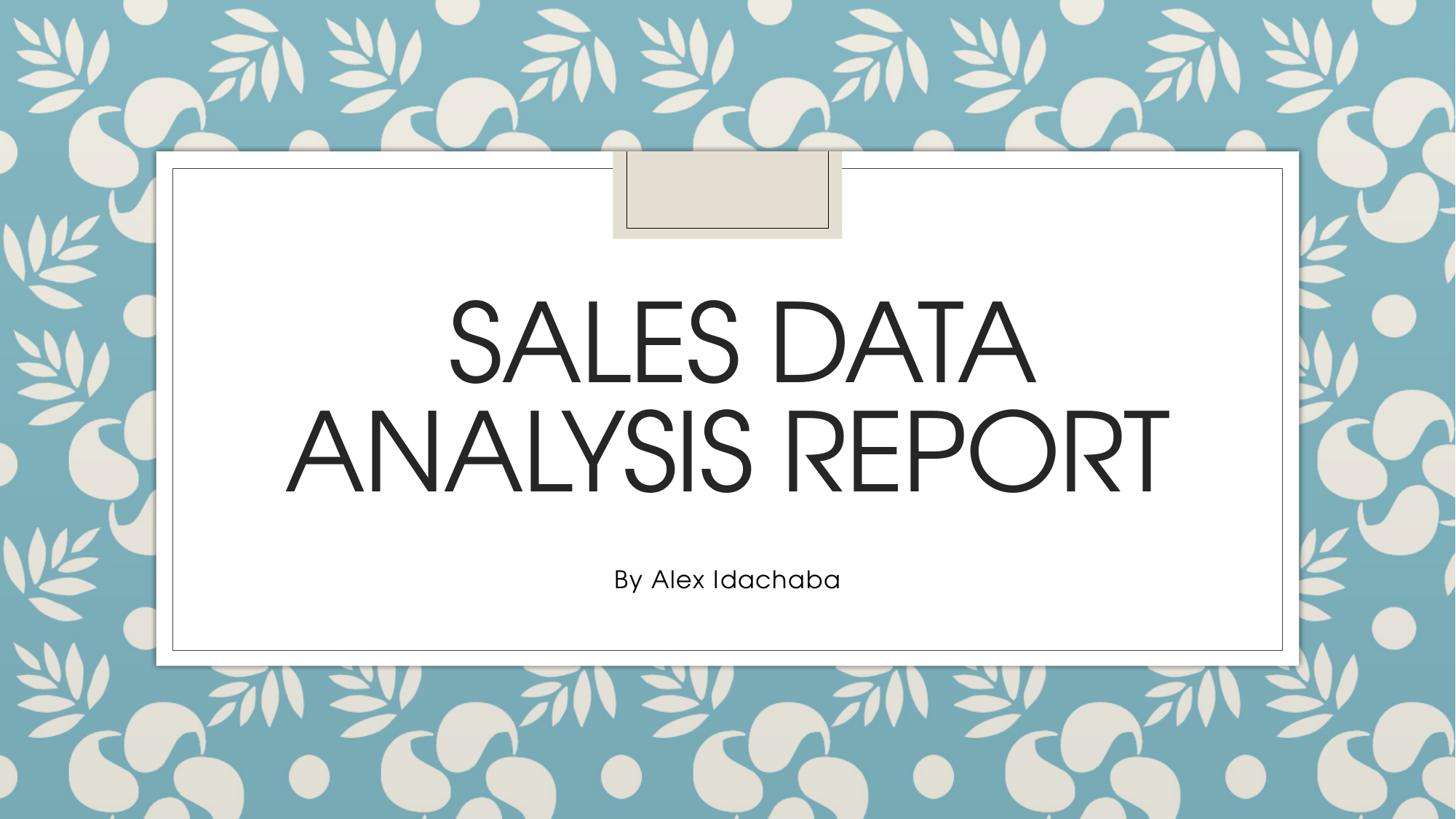

# SALES DATA Analysis Report
By Alex Idachaba